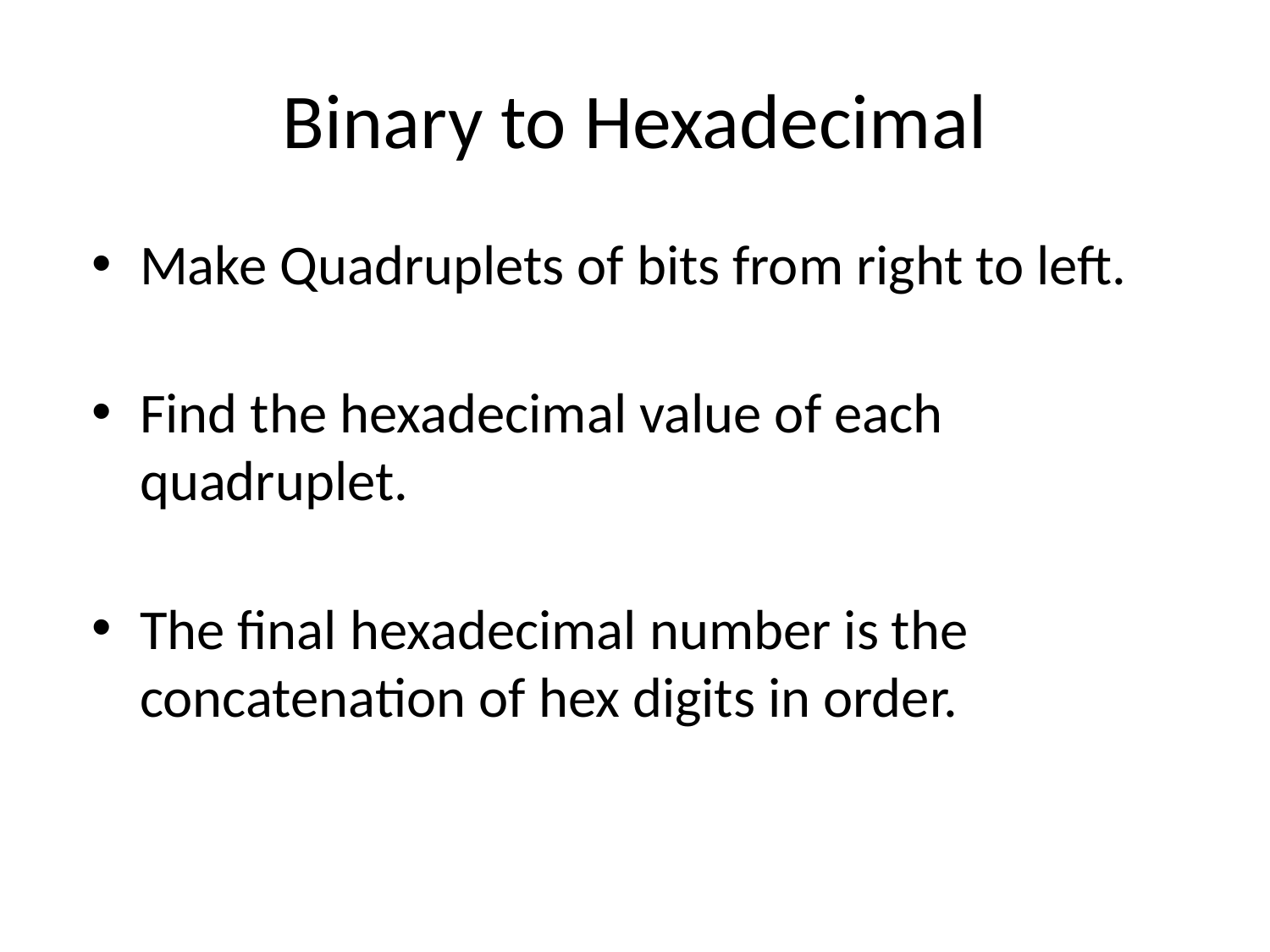

# Binary to Hexadecimal
Make Quadruplets of bits from right to left.

Find the hexadecimal value of each quadruplet.

The final hexadecimal number is the concatenation of hex digits in order.